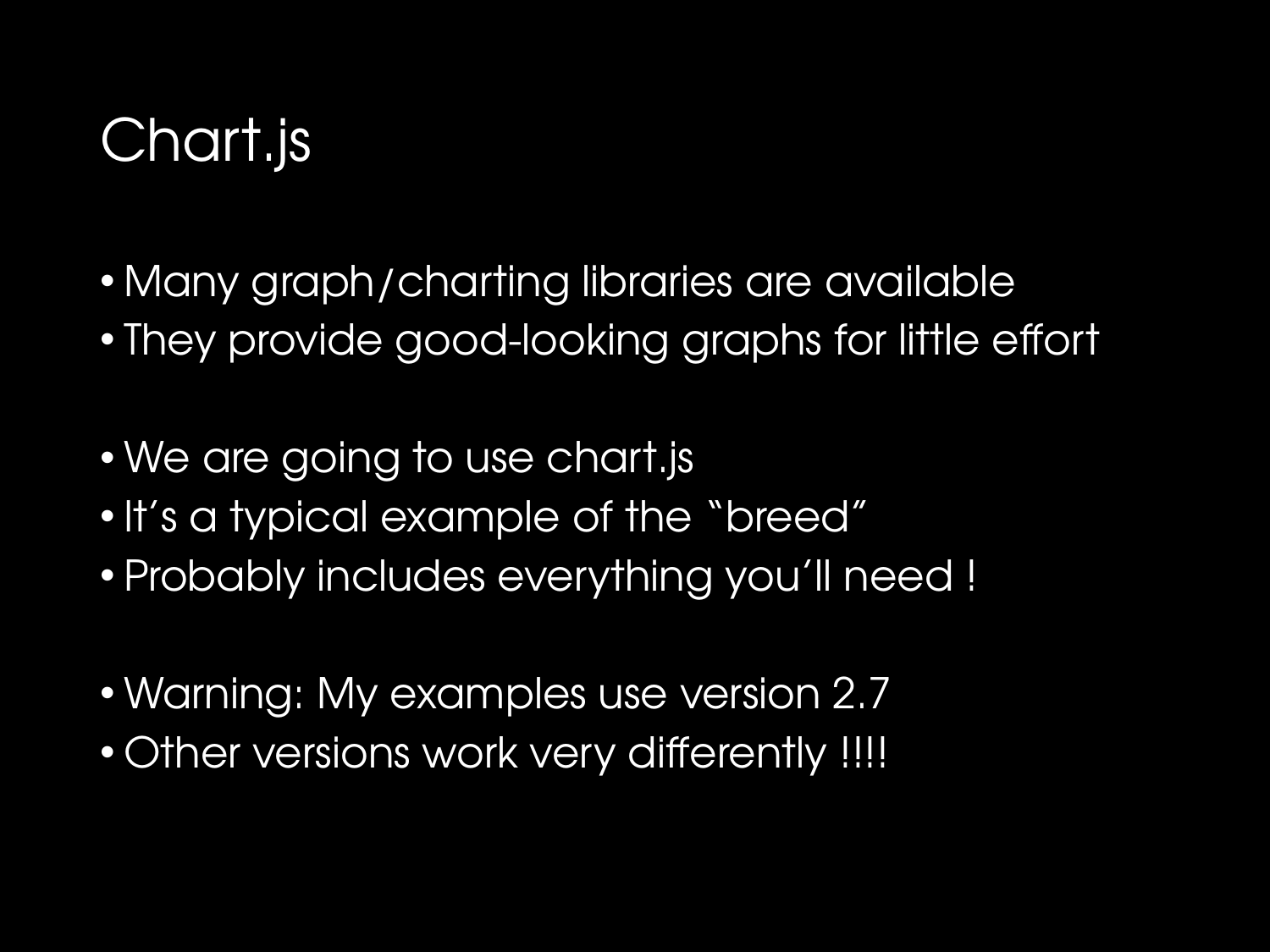

# Chart.js
Many graph/charting libraries are available
They provide good-looking graphs for little effort

We are going to use chart.js
It’s a typical example of the “breed”
Probably includes everything you’ll need !

Warning: My examples use version 2.7
Other versions work very differently !!!!